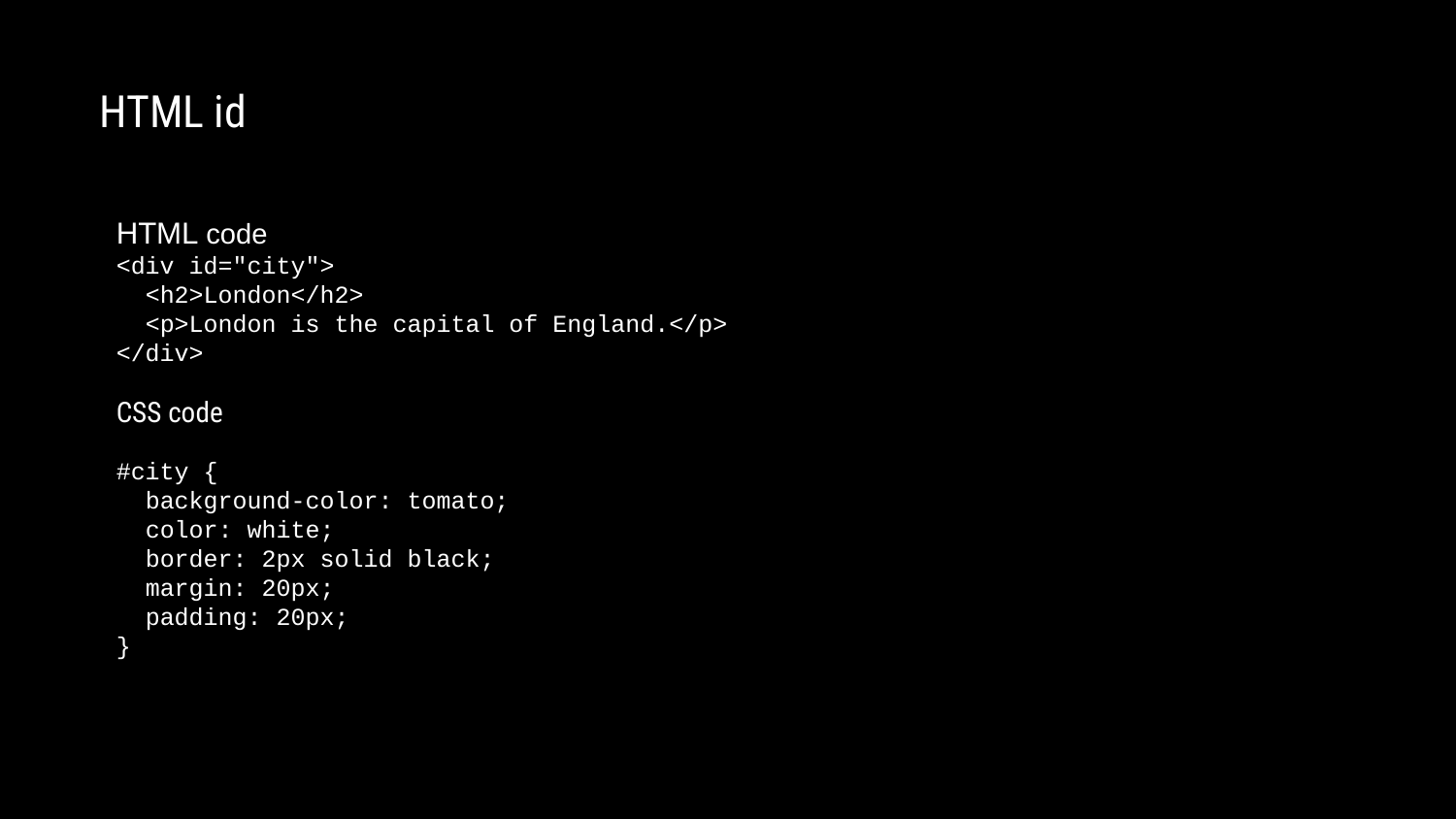

HTML id

HTML code
<div id="city">
  <h2>London</h2>
  <p>London is the capital of England.</p>
</div>

CSS code

#city {
  background-color: tomato;
  color: white;
  border: 2px solid black;
  margin: 20px;
  padding: 20px;
}